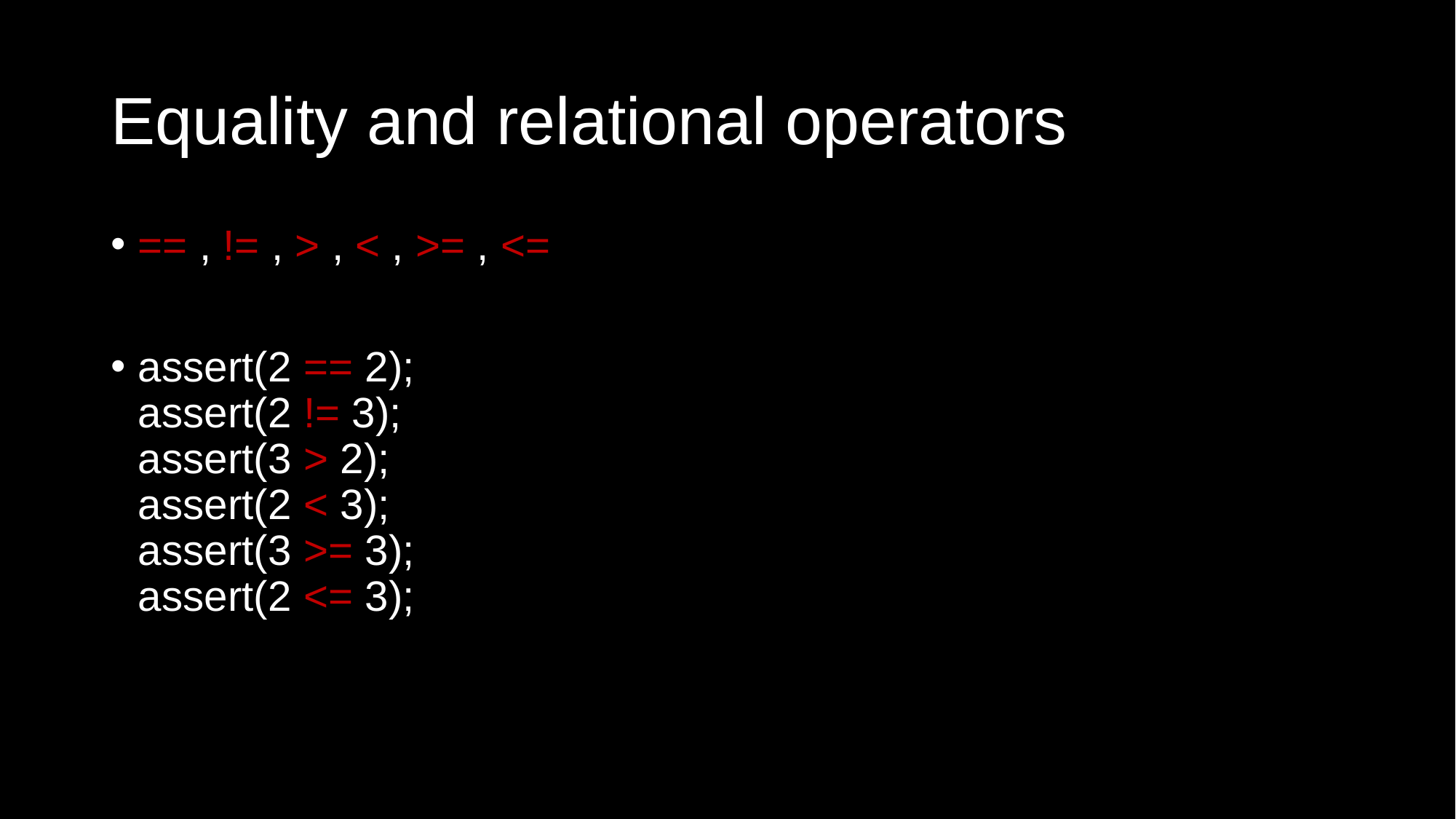

# Equality and relational operators
== , != , > , < , >= , <=

assert(2 == 2);
assert(2 != 3);
assert(3 > 2);
assert(2 < 3);
assert(3 >= 3);
assert(2 <= 3);